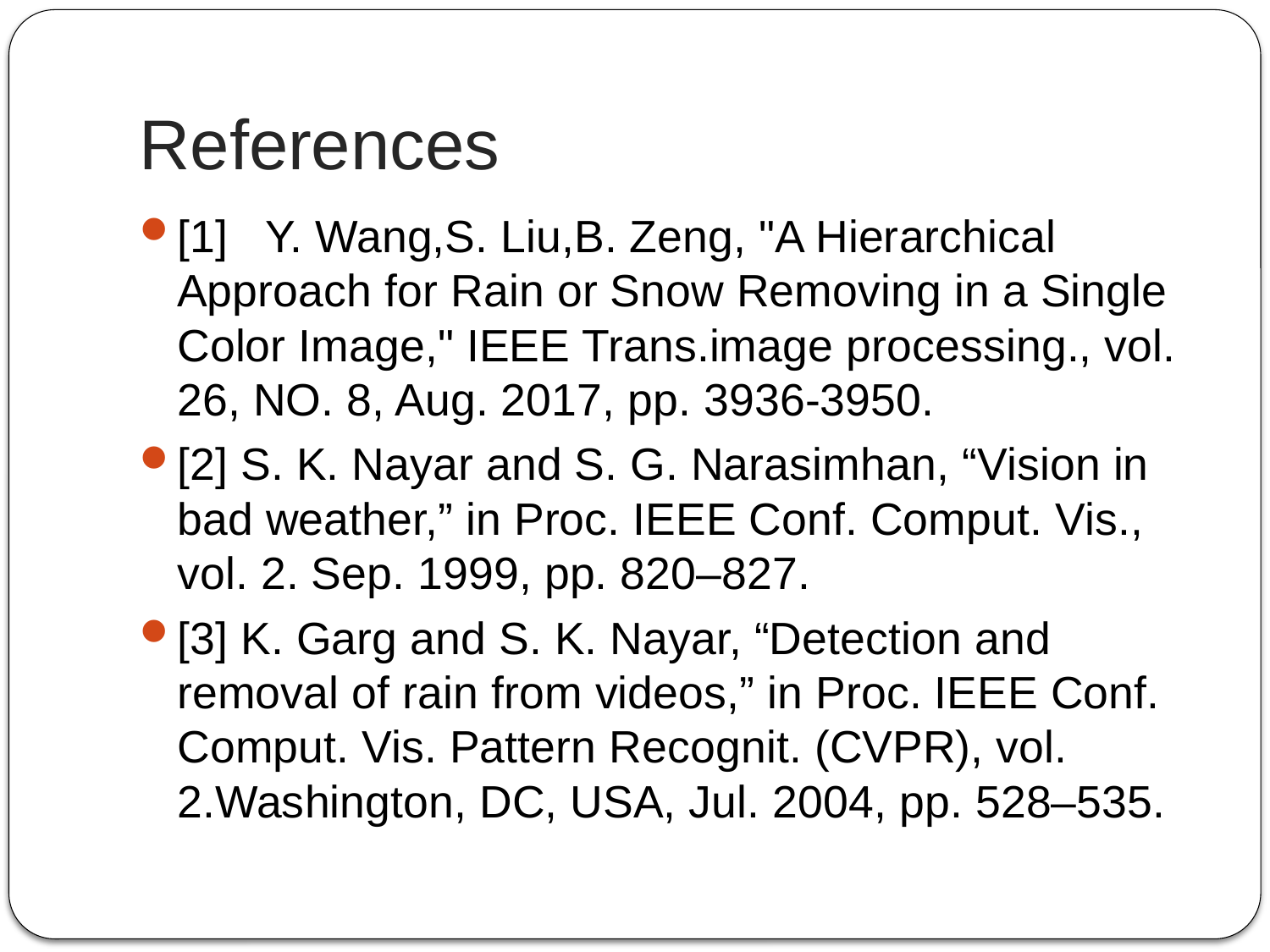

# References
[1]   Y. Wang,S. Liu,B. Zeng, "A Hierarchical Approach for Rain or Snow Removing in a Single Color Image," IEEE Trans.image processing., vol. 26, NO. 8, Aug. 2017, pp. 3936-3950.
[2] S. K. Nayar and S. G. Narasimhan, “Vision in bad weather,” in Proc. IEEE Conf. Comput. Vis., vol. 2. Sep. 1999, pp. 820–827.
[3] K. Garg and S. K. Nayar, “Detection and removal of rain from videos,” in Proc. IEEE Conf. Comput. Vis. Pattern Recognit. (CVPR), vol. 2.Washington, DC, USA, Jul. 2004, pp. 528–535.